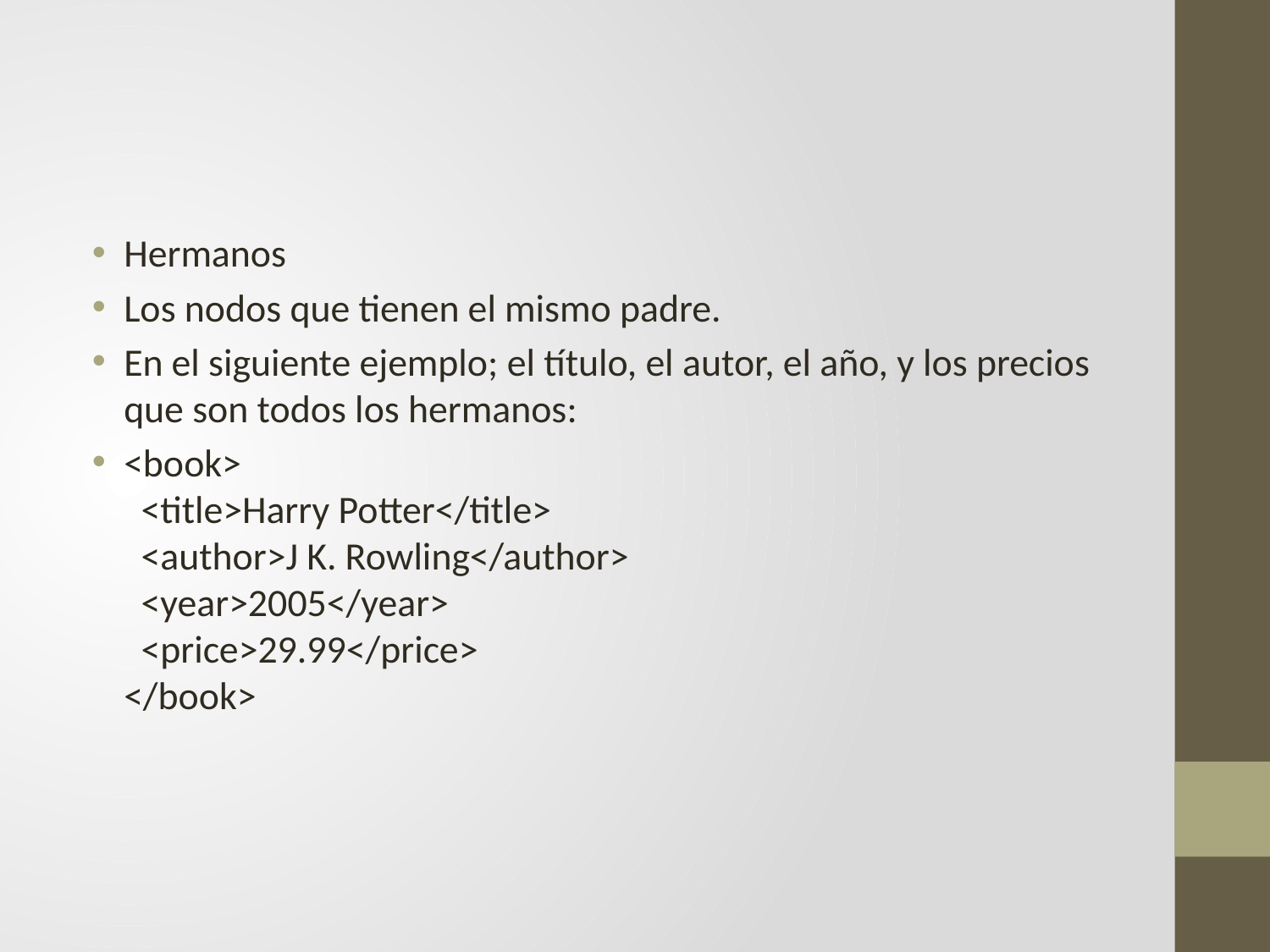

#
Hermanos
Los nodos que tienen el mismo padre.
En el siguiente ejemplo; el título, el autor, el año, y los precios que son todos los hermanos:
<book>
  <title>Harry Potter</title>
  <author>J K. Rowling</author>
  <year>2005</year>
  <price>29.99</price>
</book>